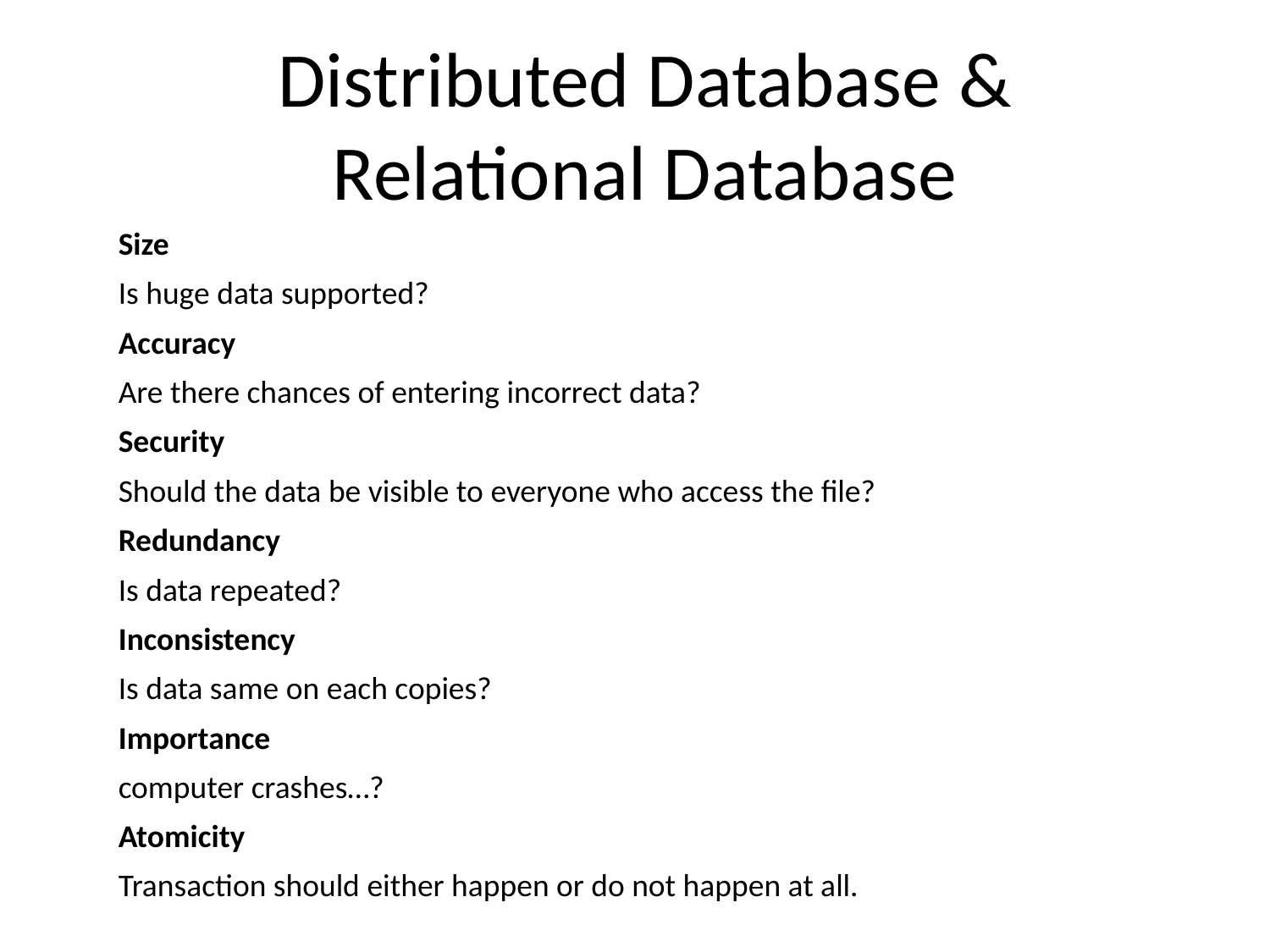

Distributed Database & Relational Database
Size
Is huge data supported?
Accuracy
Are there chances of entering incorrect data?
Security
Should the data be visible to everyone who access the file?
Redundancy
Is data repeated?
Inconsistency
Is data same on each copies?
Importance
computer crashes…?
Atomicity
Transaction should either happen or do not happen at all.